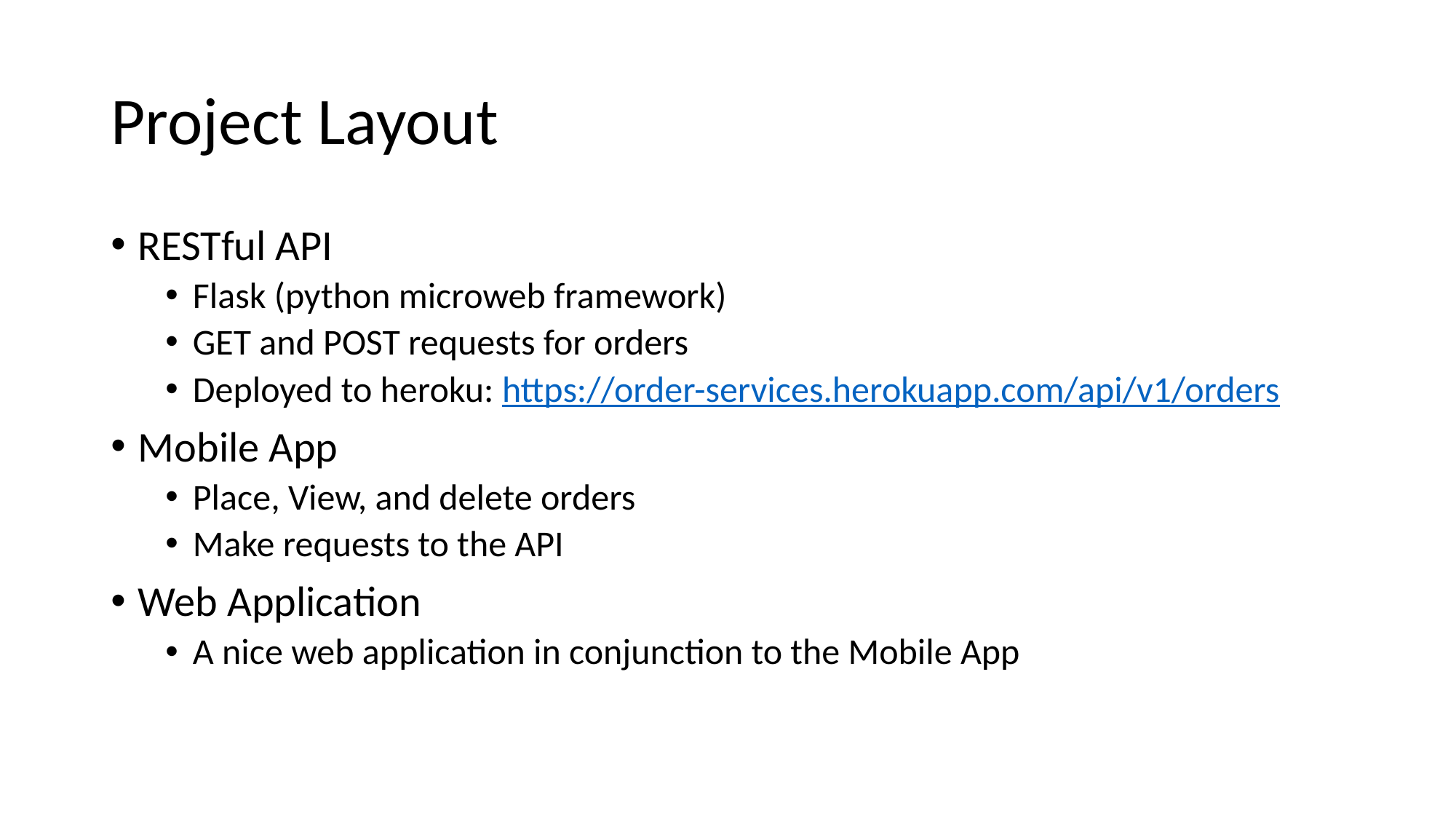

# Project Layout
RESTful API
Flask (python microweb framework)
GET and POST requests for orders
Deployed to heroku: https://order-services.herokuapp.com/api/v1/orders
Mobile App
Place, View, and delete orders
Make requests to the API
Web Application
A nice web application in conjunction to the Mobile App